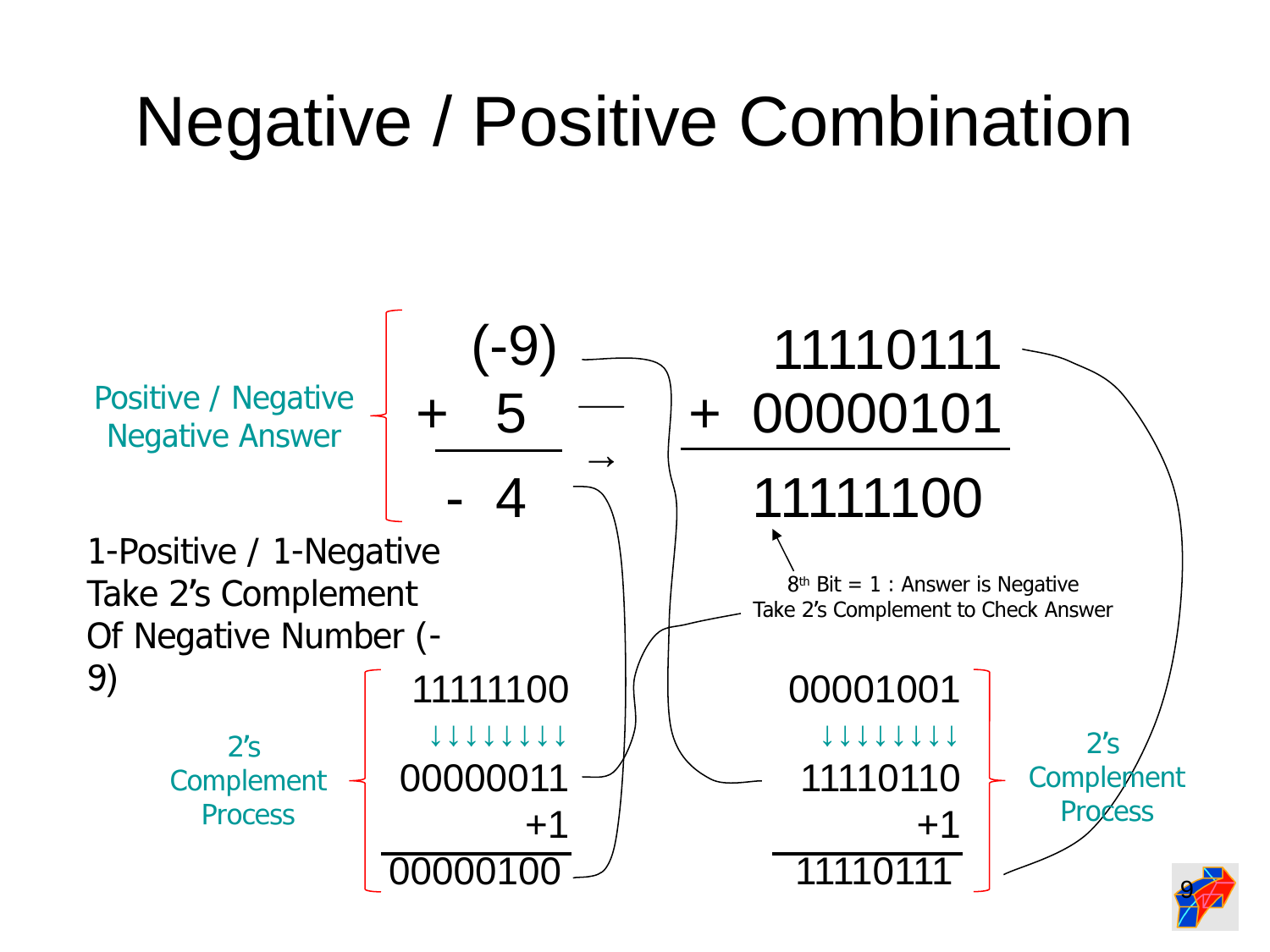

# Negative / Positive Combination
   (-9)
+   5
-  4
11110111

⎯→
+  00000101
Positive / Negative
Negative Answer
   11111100

1-Positive / 1-Negative
Take 2’s Complement
Of Negative Number (-9)
8th Bit = 1 : Answer is Negative
Take 2’s Complement to Check Answer

  00001001
↓↓↓↓↓↓↓↓
11110110
+1
11110111

2’s
Complement
Process
  11111100
↓↓↓↓↓↓↓↓
00000011
+1
00000100

2’s
Complement
Process
9